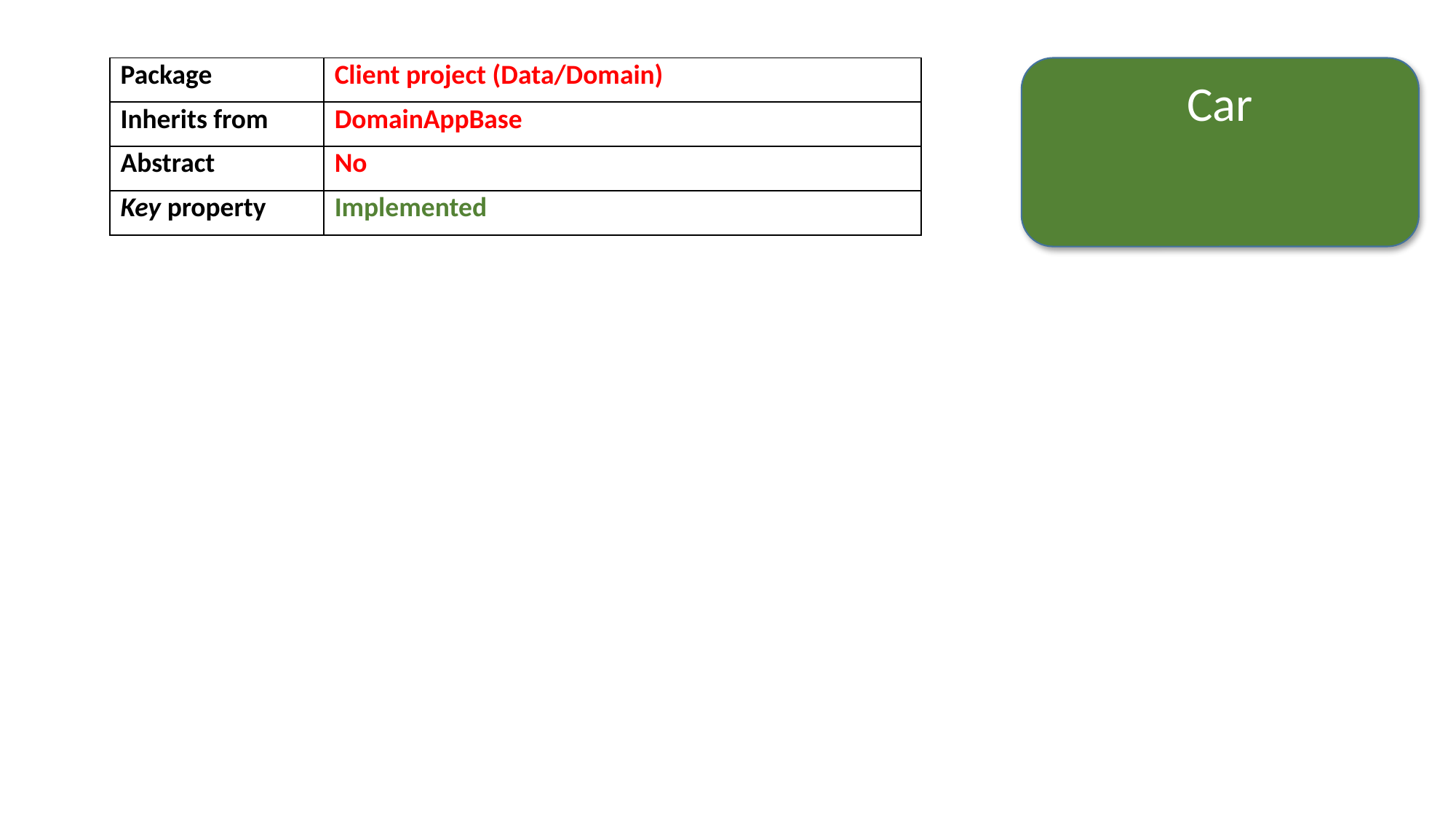

| Package | Client project (Data/Domain) |
| --- | --- |
| Inherits from | DomainAppBase |
| Abstract | No |
| Key property | Implemented |
Car